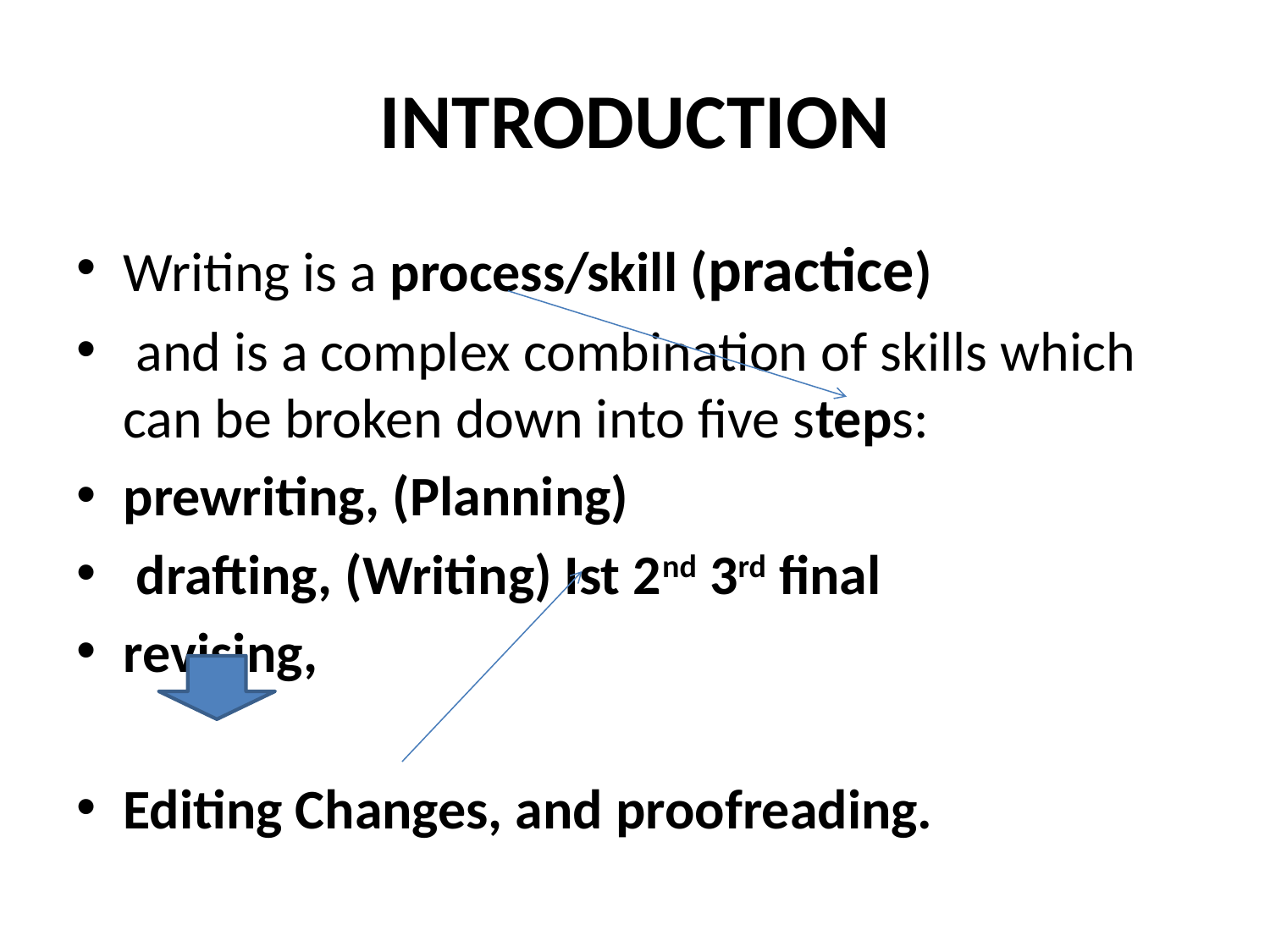

# INTRODUCTION
Writing is a process/skill (practice)
 and is a complex combination of skills which  can be broken down into five steps:
prewriting, (Planning)
 drafting, (Writing) Ist 2nd 3rd final
revising,

Editing Changes, and proofreading.